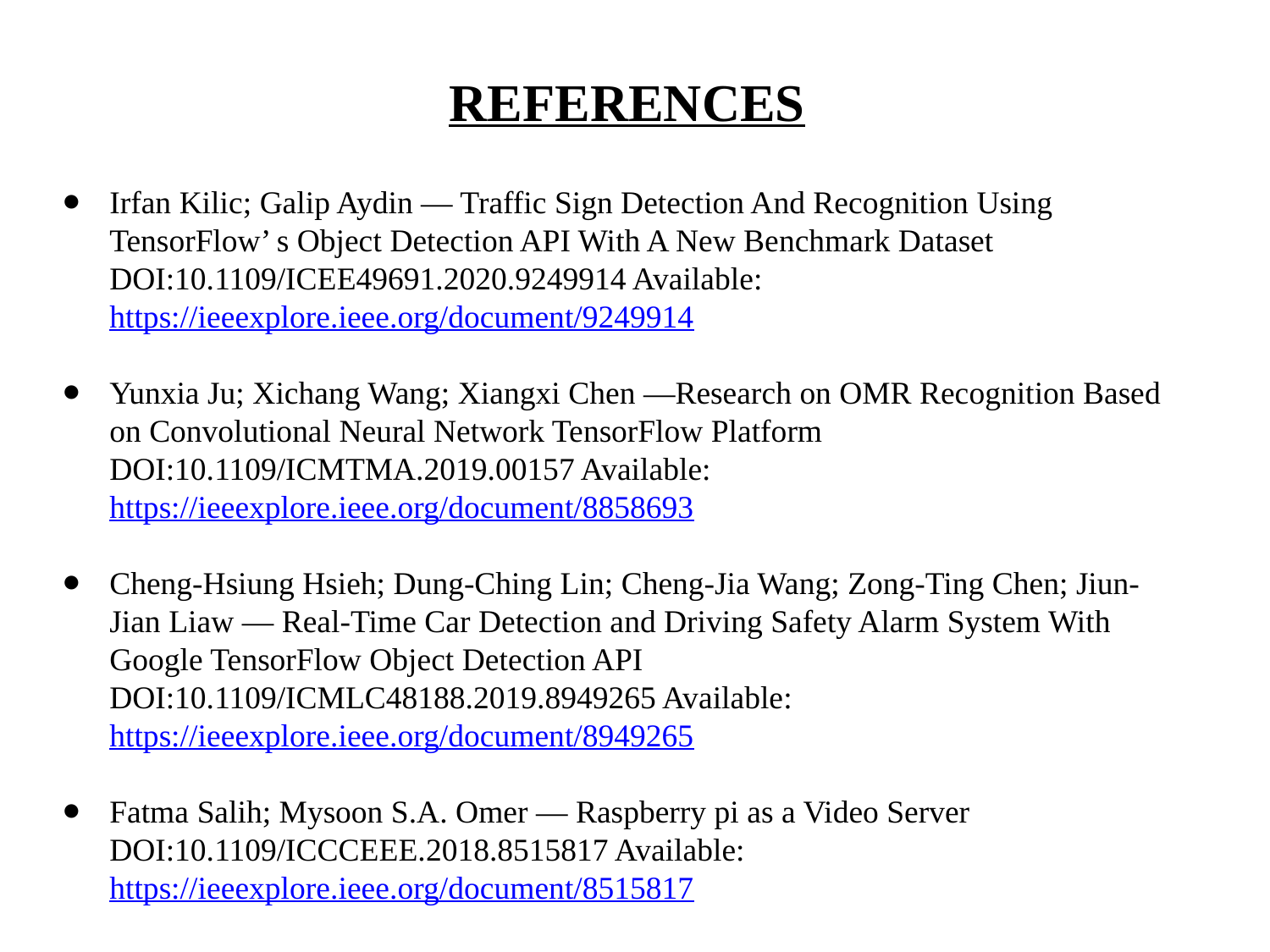

REFERENCES
Irfan Kilic; Galip Aydin ― Traffic Sign Detection And Recognition Using TensorFlow’ s Object Detection API With A New Benchmark Dataset DOI:10.1109/ICEE49691.2020.9249914 Available:https://ieeexplore.ieee.org/document/9249914

Yunxia Ju; Xichang Wang; Xiangxi Chen ―Research on OMR Recognition Based on Convolutional Neural Network TensorFlow Platform DOI:10.1109/ICMTMA.2019.00157 Available:https://ieeexplore.ieee.org/document/8858693

Cheng-Hsiung Hsieh; Dung-Ching Lin; Cheng-Jia Wang; Zong-Ting Chen; Jiun-Jian Liaw ― Real-Time Car Detection and Driving Safety Alarm System With Google TensorFlow Object Detection API DOI:10.1109/ICMLC48188.2019.8949265 Available:https://ieeexplore.ieee.org/document/8949265

Fatma Salih; Mysoon S.A. Omer ― Raspberry pi as a Video Server DOI:10.1109/ICCCEEE.2018.8515817 Available:https://ieeexplore.ieee.org/document/8515817